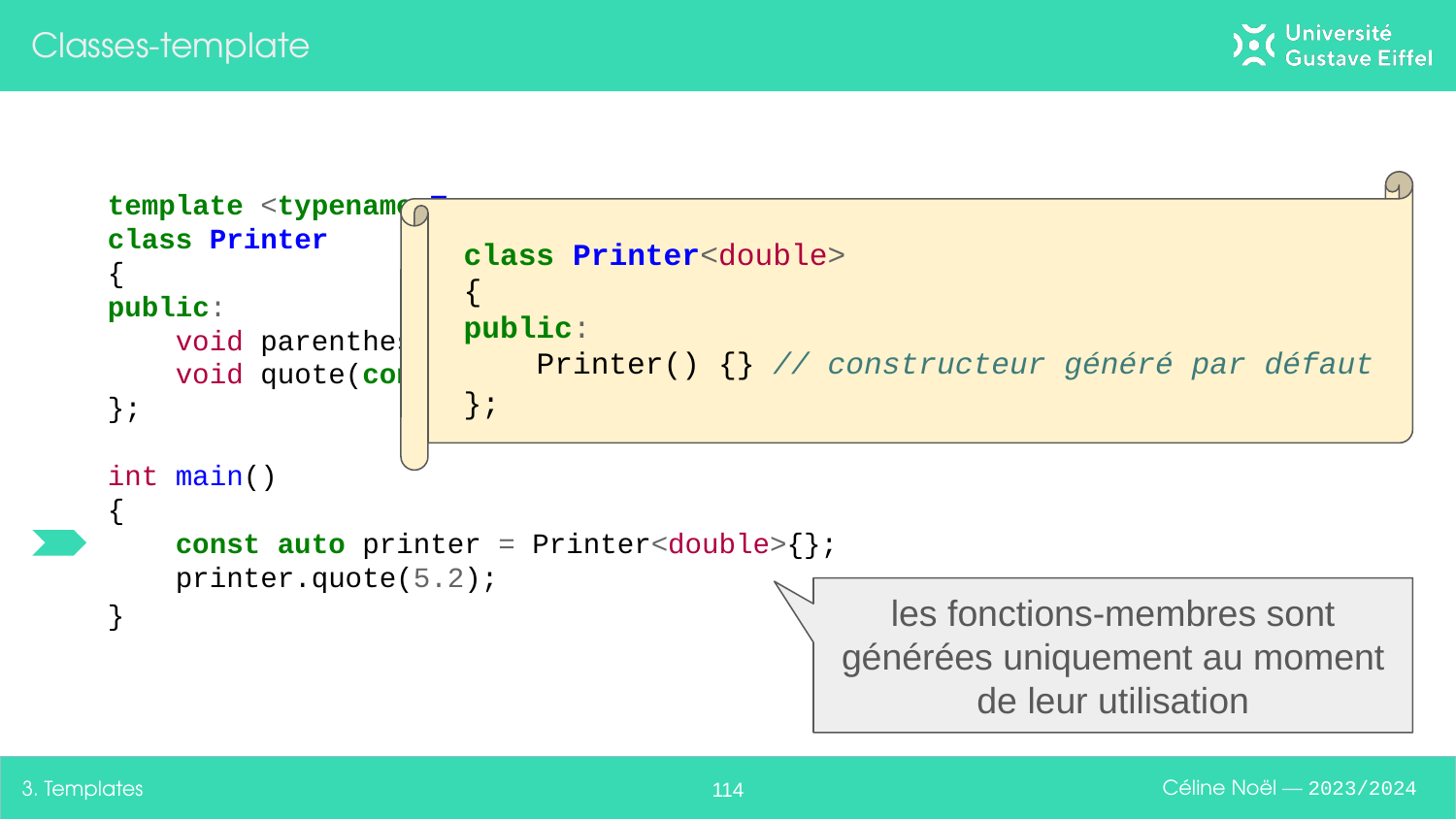

# Classes-template

class Printer<double>
{
public:
    Printer() {} // constructeur généré par défaut
};
template <typename T>
class Printer
{
public:
    void parentheses(const T& v) const { std::cout << '(' << v << ')'; }
    void quote(const T& v) const { std::cout << '"' << v << '"'; }
};

int main()
{
    const auto printer = Printer<double>{};
    printer.quote(5.2);
}

les fonctions-membres sont générées uniquement au moment de leur utilisation
3. Templates
114